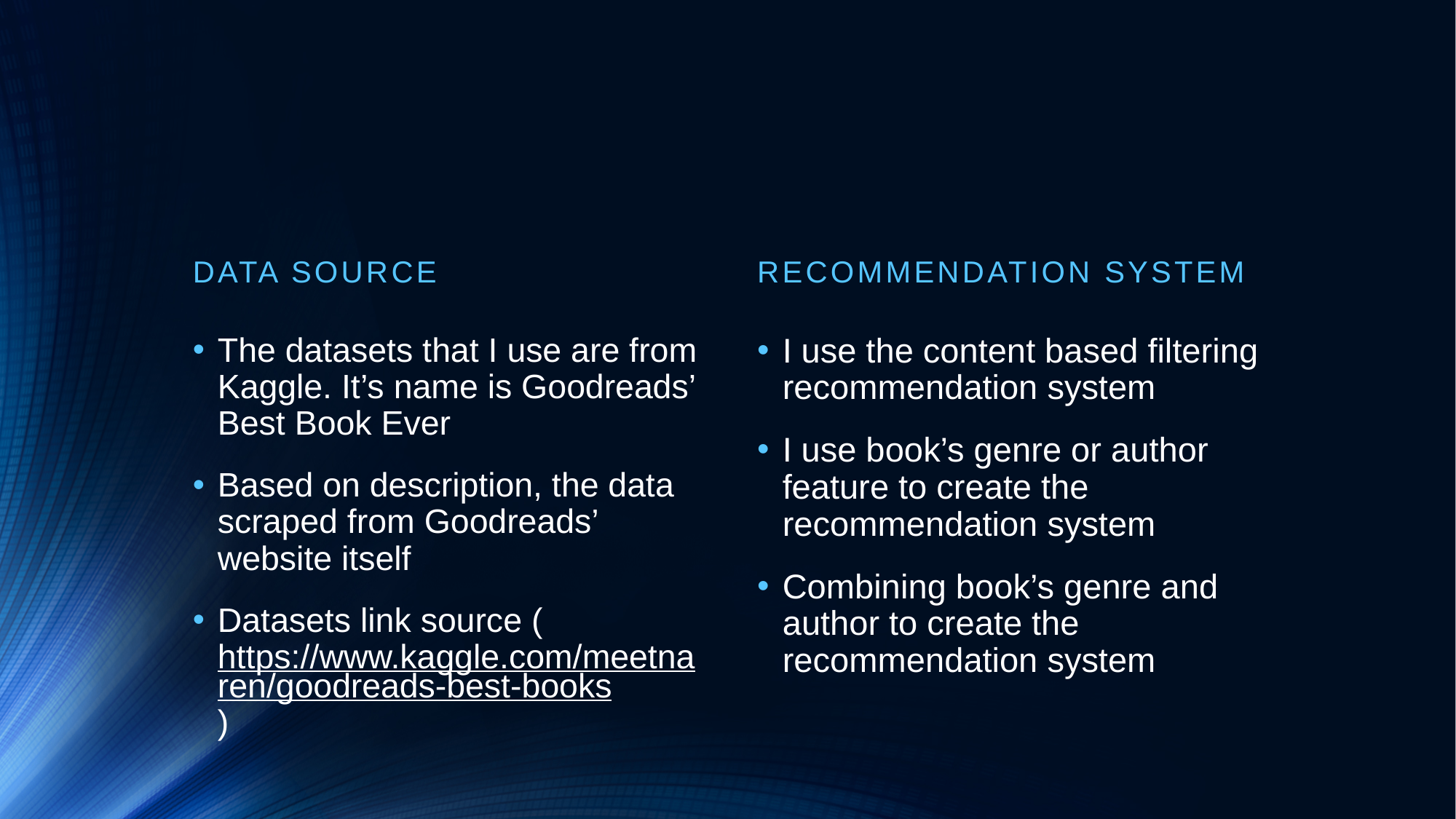

#
Data source
Recommendation system
The datasets that I use are from Kaggle. It’s name is Goodreads’ Best Book Ever
Based on description, the data scraped from Goodreads’ website itself
Datasets link source (https://www.kaggle.com/meetnaren/goodreads-best-books)
I use the content based filtering recommendation system
I use book’s genre or author feature to create the recommendation system
Combining book’s genre and author to create the recommendation system